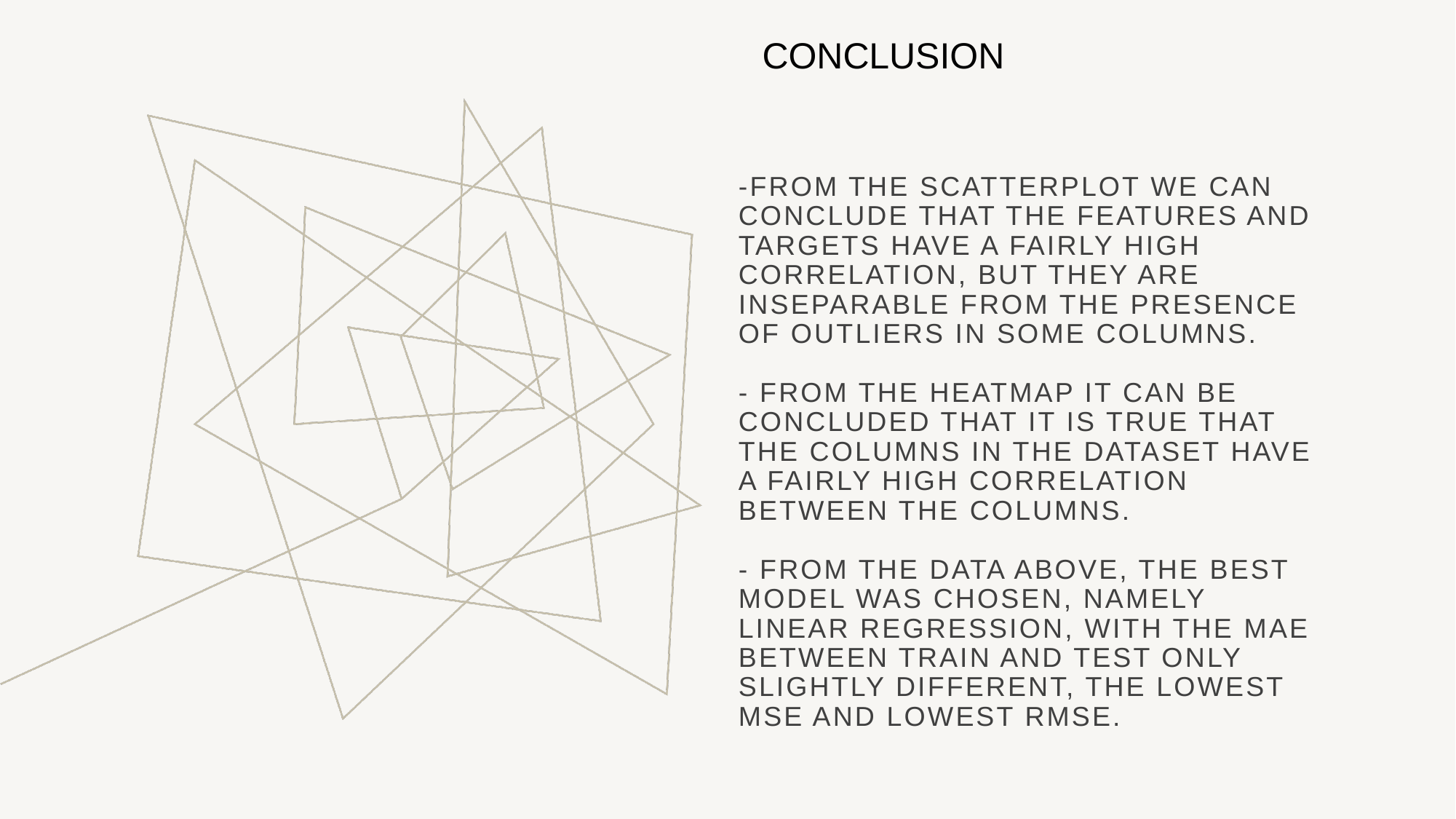

CONCLUSION
# -From the Scatterplot we can conclude that the features and targets have a fairly high correlation, but they are inseparable from the presence of outliers in some columns. - From the Heatmap it can be concluded that it is true that the columns in the dataset have a fairly high correlation between the columns. - From the data above, the best model was chosen, namely Linear Regression, with the MAE between Train and Test only slightly different, the lowest MSE and lowest RMSE.